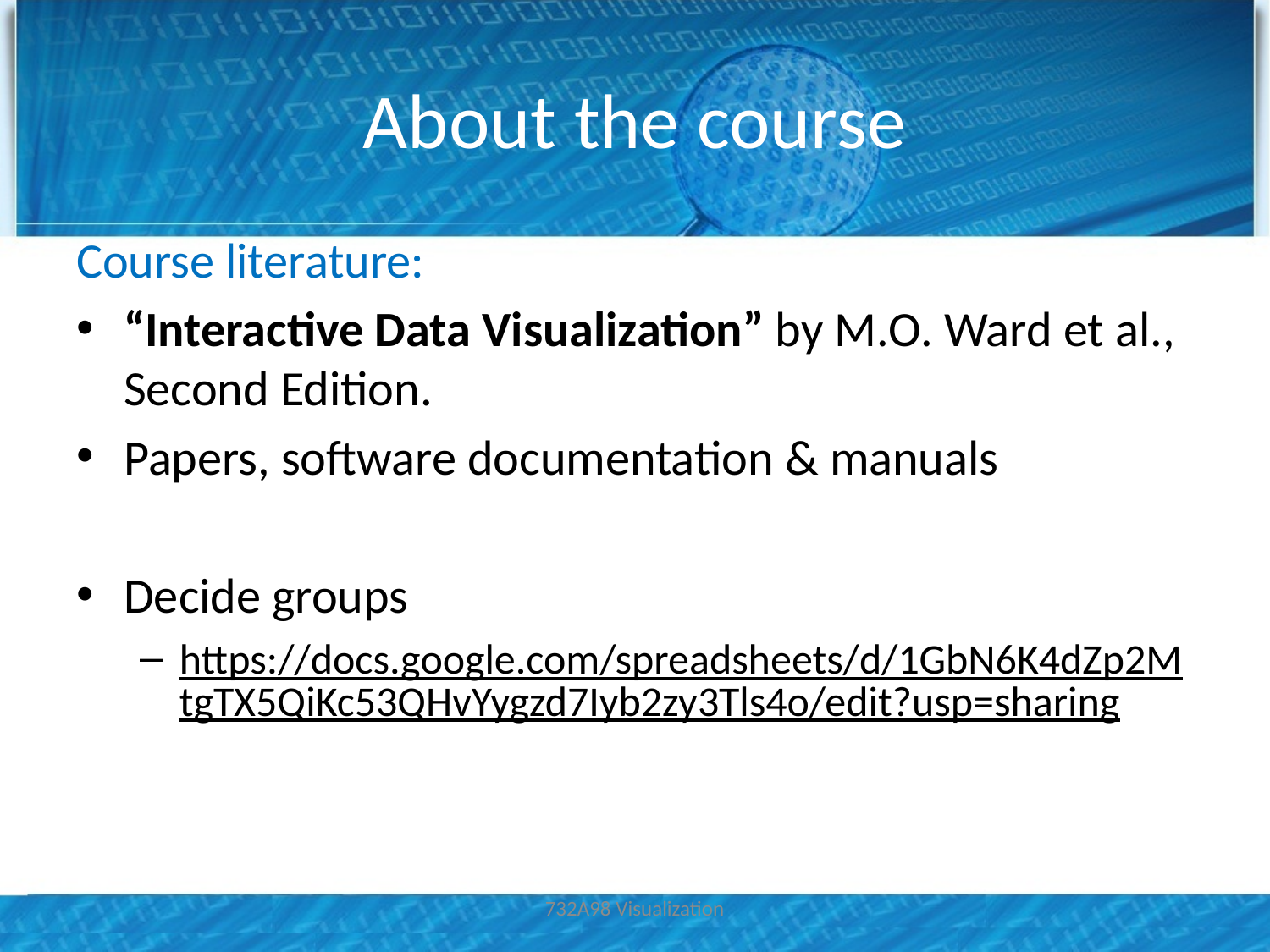

# About the course
Course literature:
“Interactive Data Visualization” by M.O. Ward et al., Second Edition.
Papers, software documentation & manuals

Decide groups
https://docs.google.com/spreadsheets/d/1GbN6K4dZp2MtgTX5QiKc53QHvYygzd7Iyb2zy3Tls4o/edit?usp=sharing

732A98 Visualization